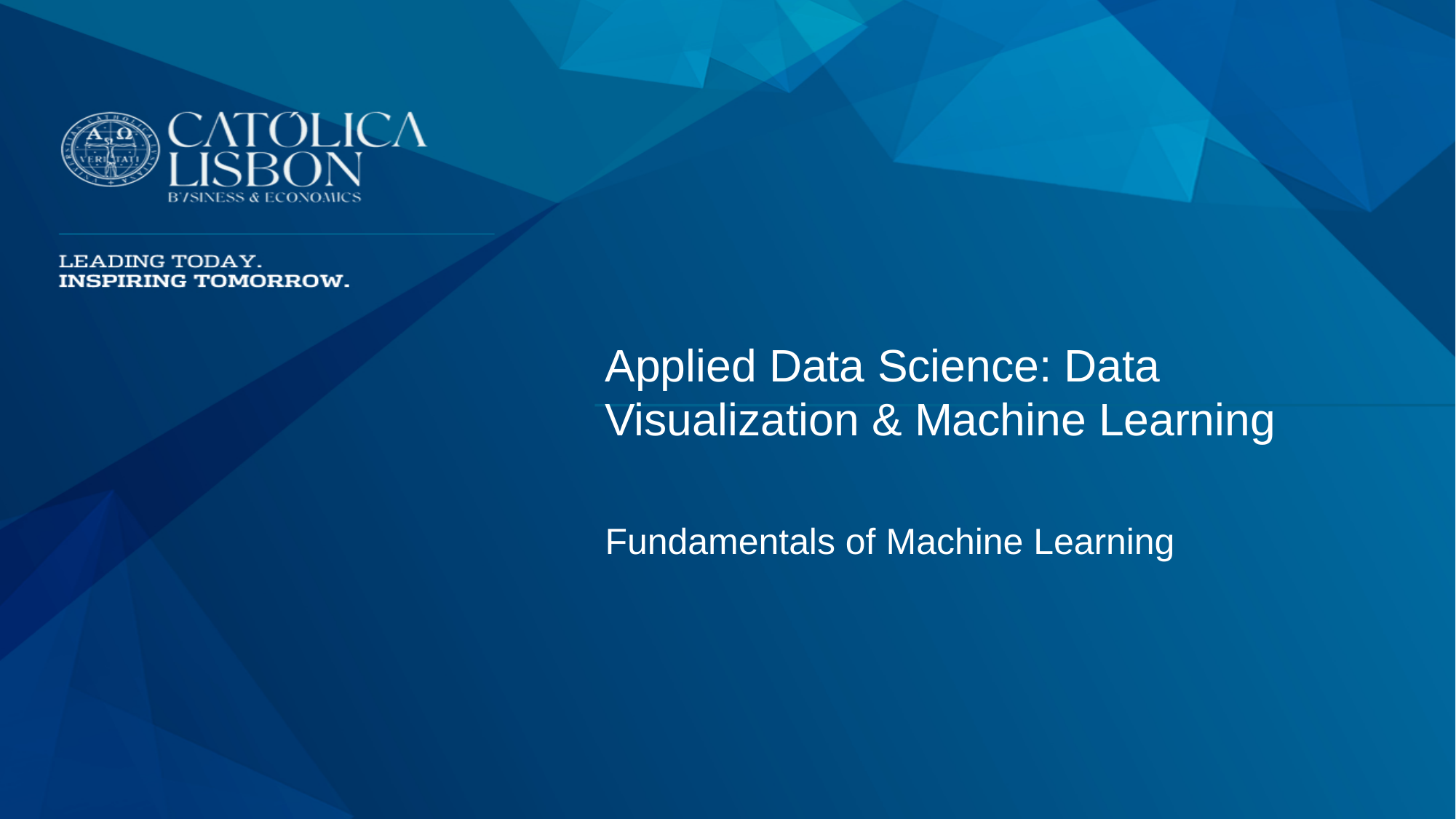

Applied Data Science: Data Visualization & Machine Learning

Fundamentals of Machine Learning